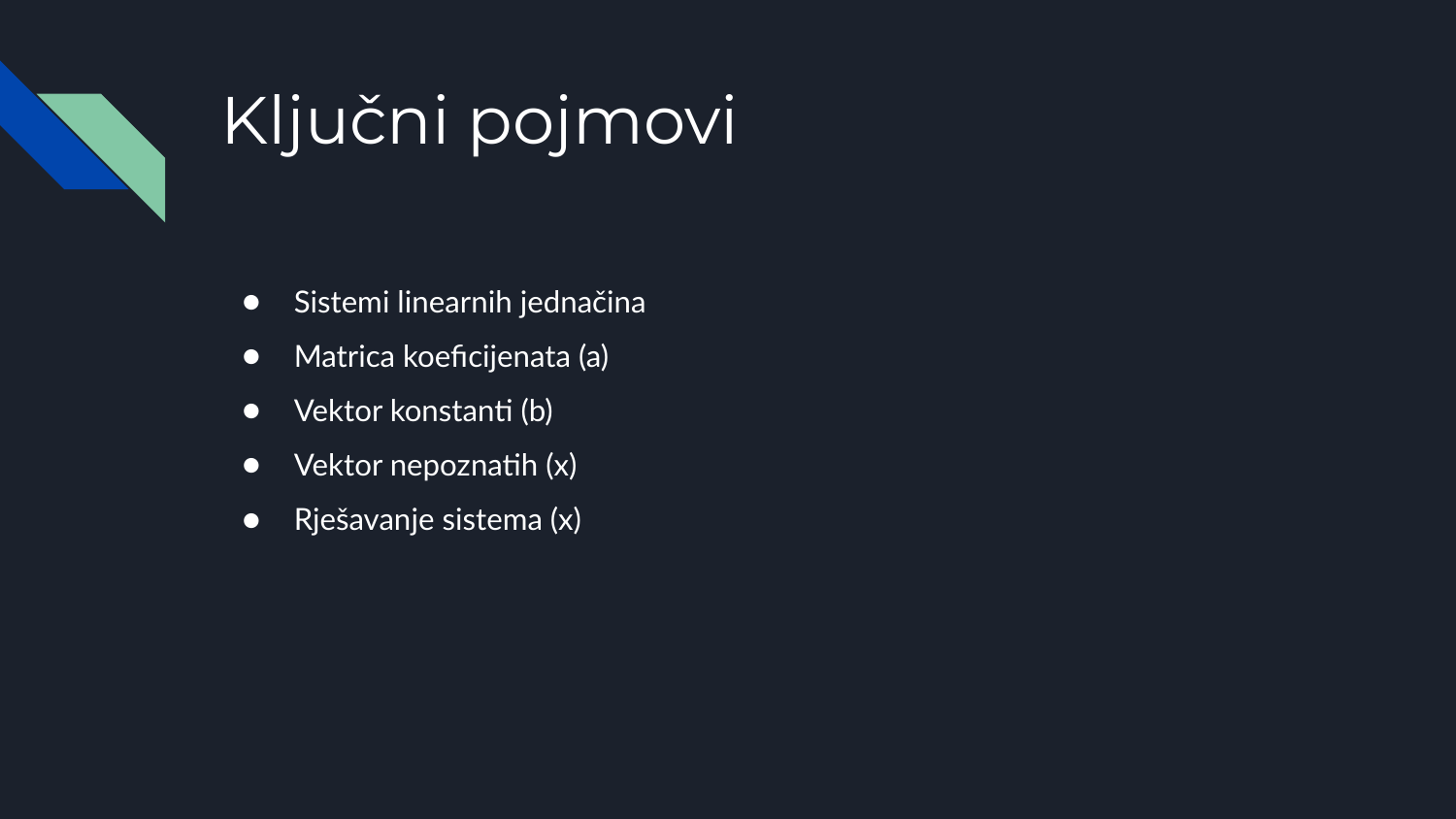

# Ključni pojmovi
Sistemi linearnih jednačina
Matrica koeficijenata (a)
Vektor konstanti (b)
Vektor nepoznatih (x)
Rješavanje sistema (x)